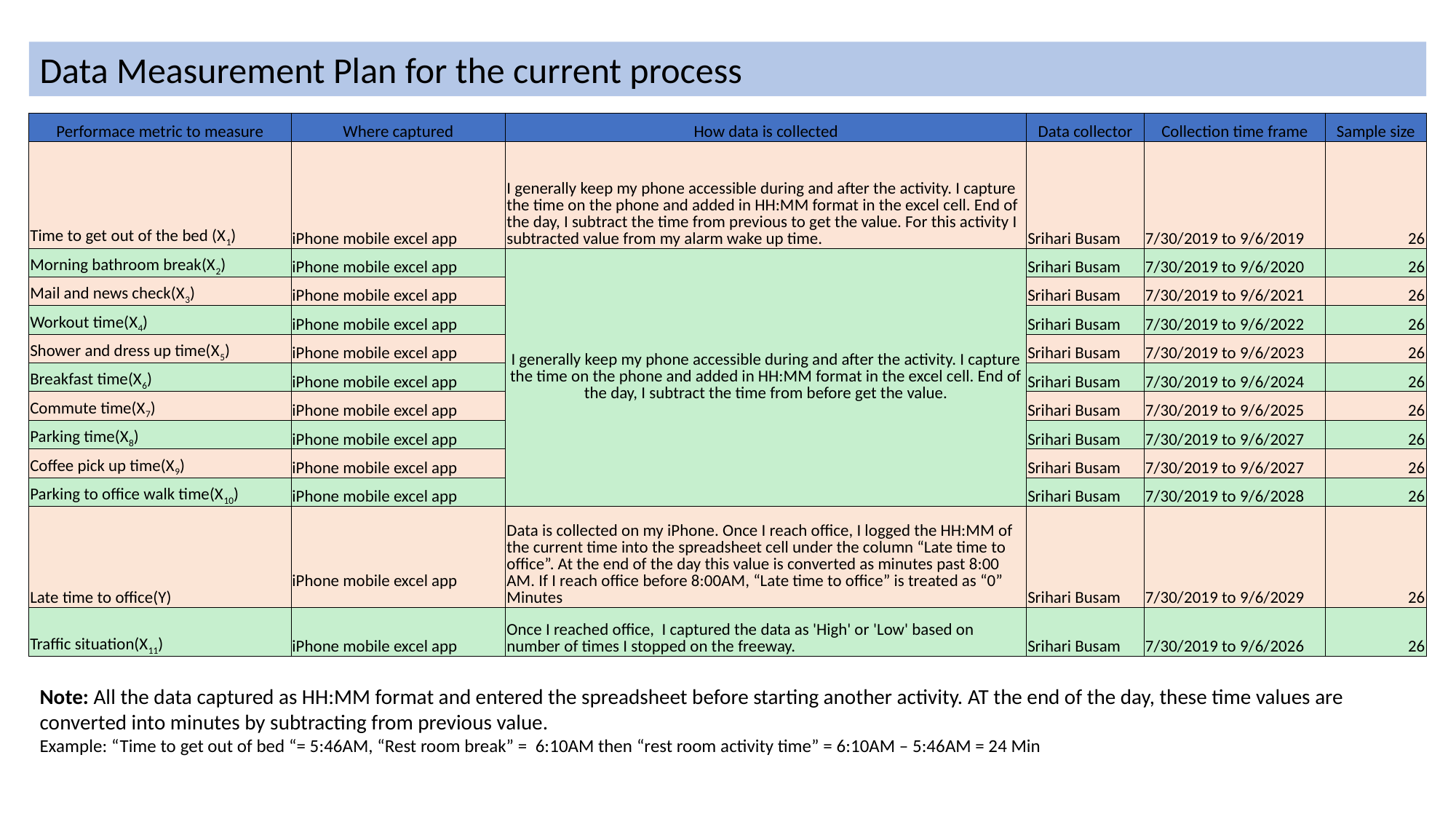

Data Measurement Plan for the current process
| Performace metric to measure | Where captured | How data is collected | Data collector | Collection time frame | Sample size |
| --- | --- | --- | --- | --- | --- |
| Time to get out of the bed (X1) | iPhone mobile excel app | I generally keep my phone accessible during and after the activity. I capture the time on the phone and added in HH:MM format in the excel cell. End of the day, I subtract the time from previous to get the value. For this activity I subtracted value from my alarm wake up time. | Srihari Busam | 7/30/2019 to 9/6/2019 | 26 |
| Morning bathroom break(X2) | iPhone mobile excel app | I generally keep my phone accessible during and after the activity. I capture the time on the phone and added in HH:MM format in the excel cell. End of the day, I subtract the time from before get the value. | Srihari Busam | 7/30/2019 to 9/6/2020 | 26 |
| Mail and news check(X3) | iPhone mobile excel app |  | Srihari Busam | 7/30/2019 to 9/6/2021 | 26 |
| Workout time(X4) | iPhone mobile excel app |  | Srihari Busam | 7/30/2019 to 9/6/2022 | 26 |
| Shower and dress up time(X5) | iPhone mobile excel app |  | Srihari Busam | 7/30/2019 to 9/6/2023 | 26 |
| Breakfast time(X6) | iPhone mobile excel app |  | Srihari Busam | 7/30/2019 to 9/6/2024 | 26 |
| Commute time(X7) | iPhone mobile excel app |  | Srihari Busam | 7/30/2019 to 9/6/2025 | 26 |
| Parking time(X8) | iPhone mobile excel app |  | Srihari Busam | 7/30/2019 to 9/6/2027 | 26 |
| Coffee pick up time(X9) | iPhone mobile excel app |  | Srihari Busam | 7/30/2019 to 9/6/2027 | 26 |
| Parking to office walk time(X10) | iPhone mobile excel app |  | Srihari Busam | 7/30/2019 to 9/6/2028 | 26 |
| Late time to office(Y) | iPhone mobile excel app | Data is collected on my iPhone. Once I reach office, I logged the HH:MM of the current time into the spreadsheet cell under the column “Late time to office”. At the end of the day this value is converted as minutes past 8:00 AM. If I reach office before 8:00AM, “Late time to office” is treated as “0” Minutes | Srihari Busam | 7/30/2019 to 9/6/2029 | 26 |
| Traffic situation(X11) | iPhone mobile excel app | Once I reached office, I captured the data as 'High' or 'Low' based on number of times I stopped on the freeway. | Srihari Busam | 7/30/2019 to 9/6/2026 | 26 |
Note: All the data captured as HH:MM format and entered the spreadsheet before starting another activity. AT the end of the day, these time values are converted into minutes by subtracting from previous value.
Example: “Time to get out of bed “= 5:46AM, “Rest room break” =  6:10AM then “rest room activity time” = 6:10AM – 5:46AM = 24 Min